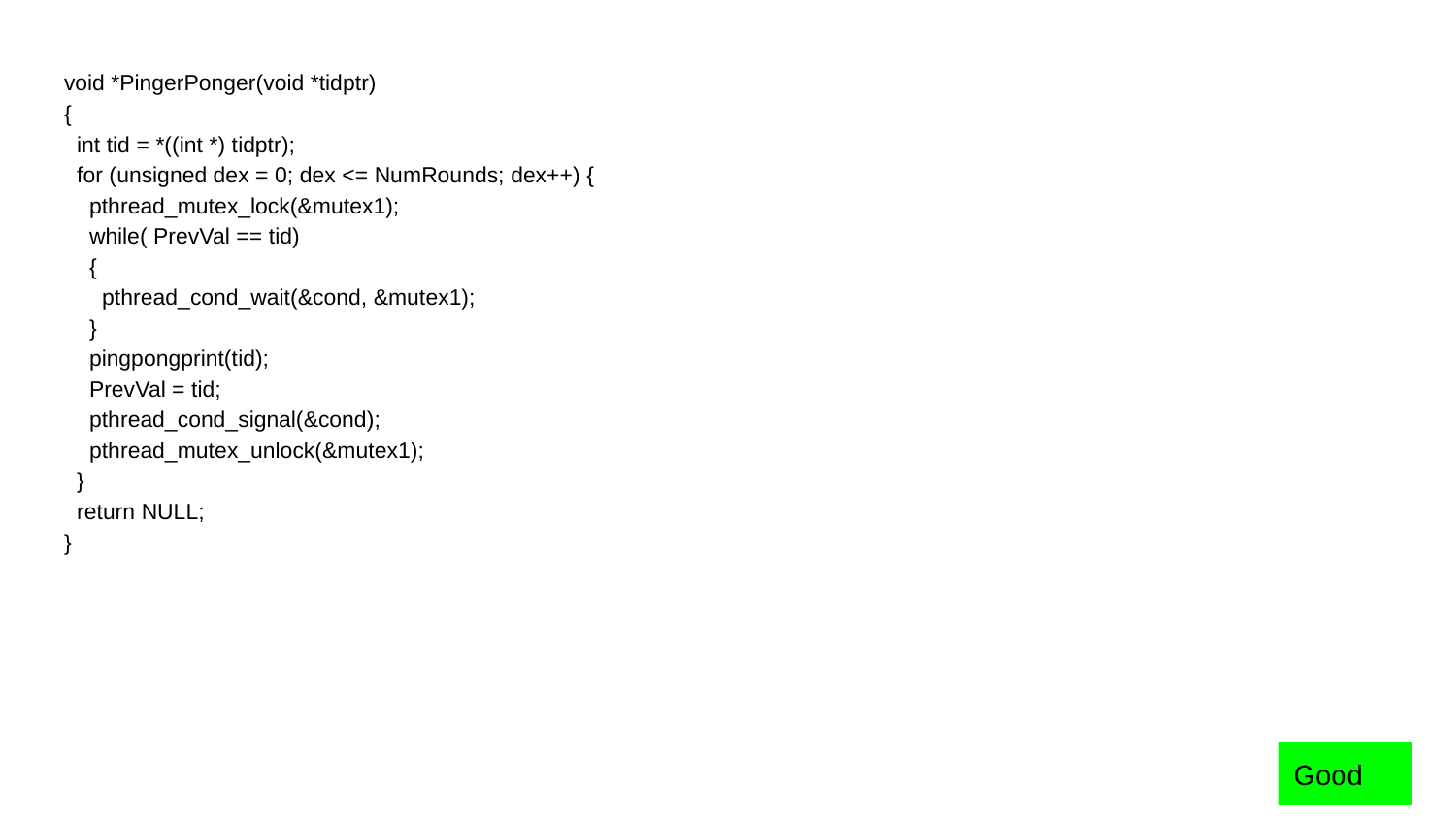

void *PingerPonger(void *tidptr)
{
  int tid = *((int *) tidptr);
  for (unsigned dex = 0; dex <= NumRounds; dex++) {
    pthread_mutex_lock(&mutex1);
    while( PrevVal == tid)
    {
      pthread_cond_wait(&cond, &mutex1);
    }
    pingpongprint(tid);
    PrevVal = tid;
    pthread_cond_signal(&cond);
    pthread_mutex_unlock(&mutex1);
  }
  return NULL;
}

Good